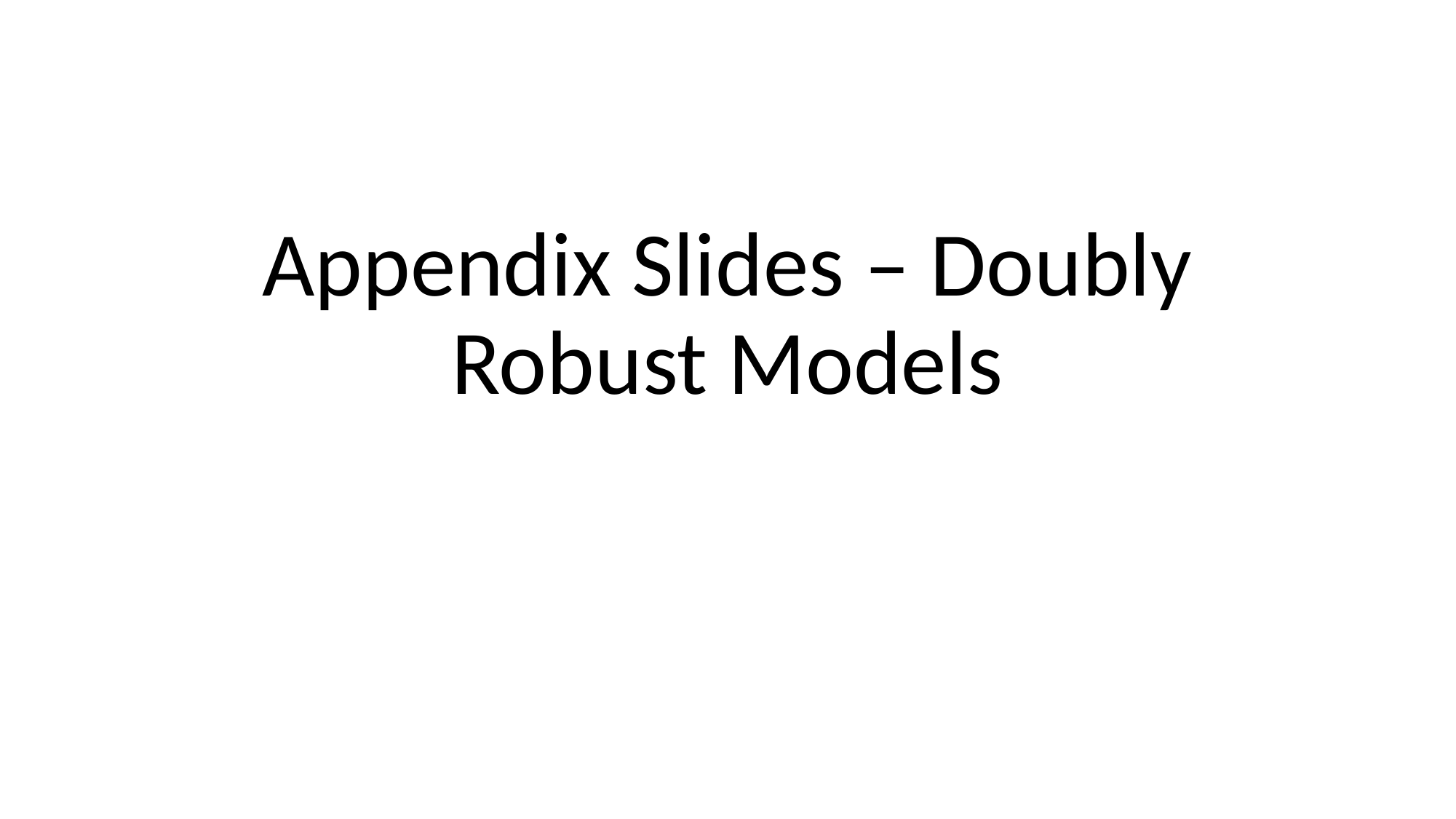

# Appendix Slides – Doubly Robust Models